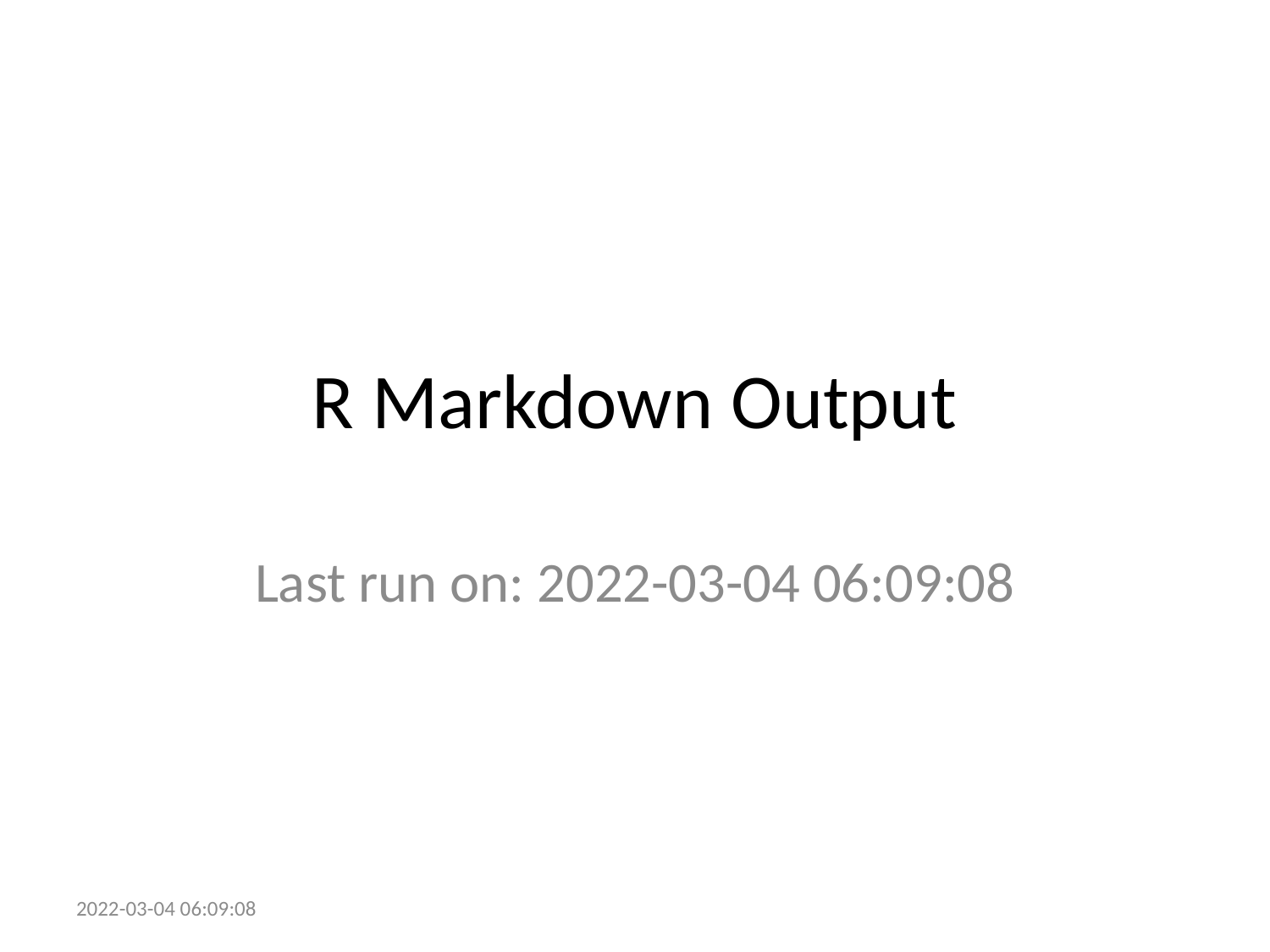

# R Markdown Output
Last run on: 2022-03-04 06:09:08
2022-03-04 06:09:08